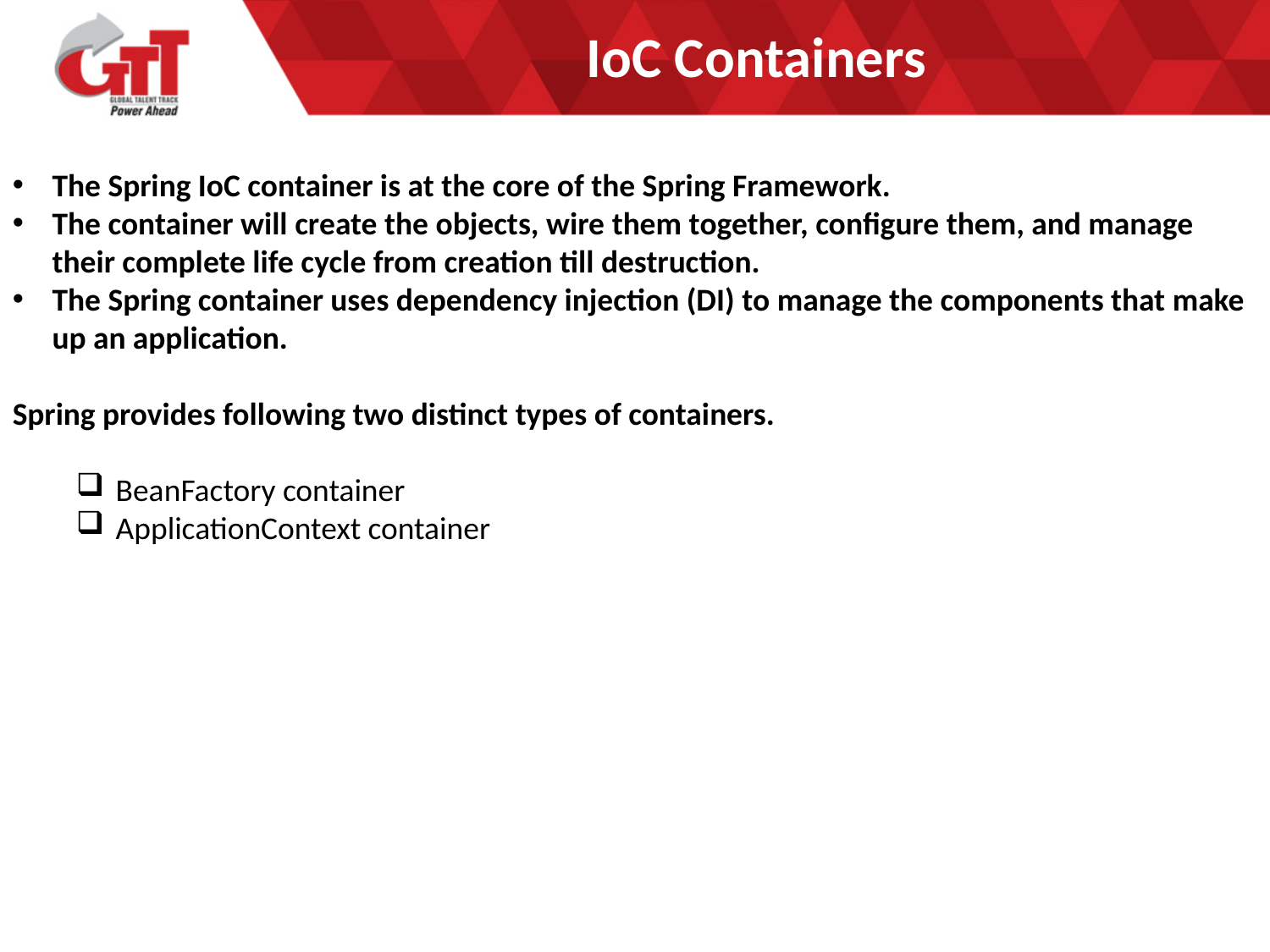

# IoC Containers
The Spring IoC container is at the core of the Spring Framework.
The container will create the objects, wire them together, configure them, and manage their complete life cycle from creation till destruction.
The Spring container uses dependency injection (DI) to manage the components that make up an application.

Spring provides following two distinct types of containers.

BeanFactory container
ApplicationContext container